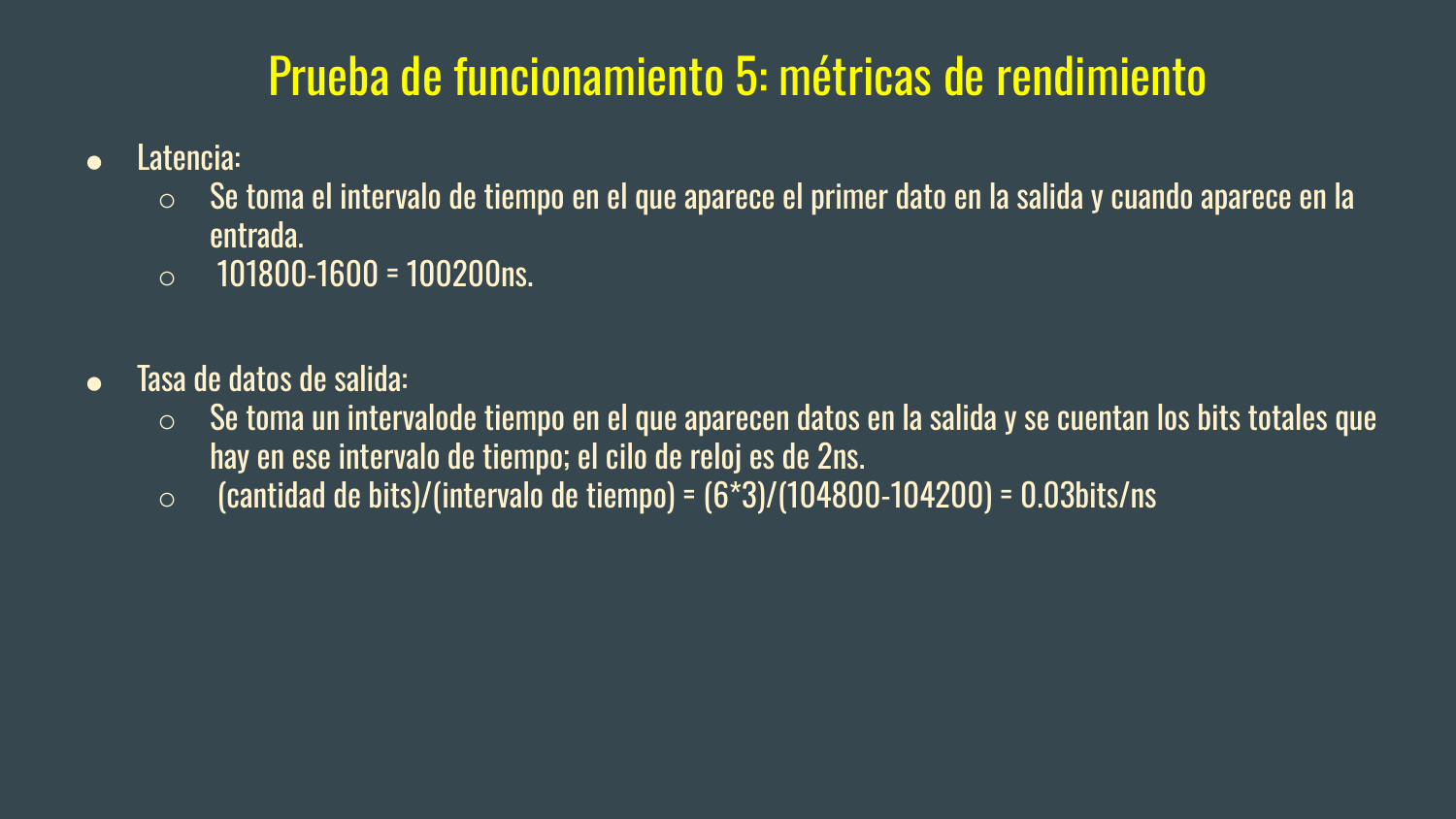

# Prueba de funcionamiento 5: métricas de rendimiento
Latencia:
Se toma el intervalo de tiempo en el que aparece el primer dato en la salida y cuando aparece en la entrada.
 101800-1600 = 100200ns.

Tasa de datos de salida:
Se toma un intervalode tiempo en el que aparecen datos en la salida y se cuentan los bits totales que hay en ese intervalo de tiempo; el cilo de reloj es de 2ns.
 (cantidad de bits)/(intervalo de tiempo) = (6*3)/(104800-104200) = 0.03bits/ns